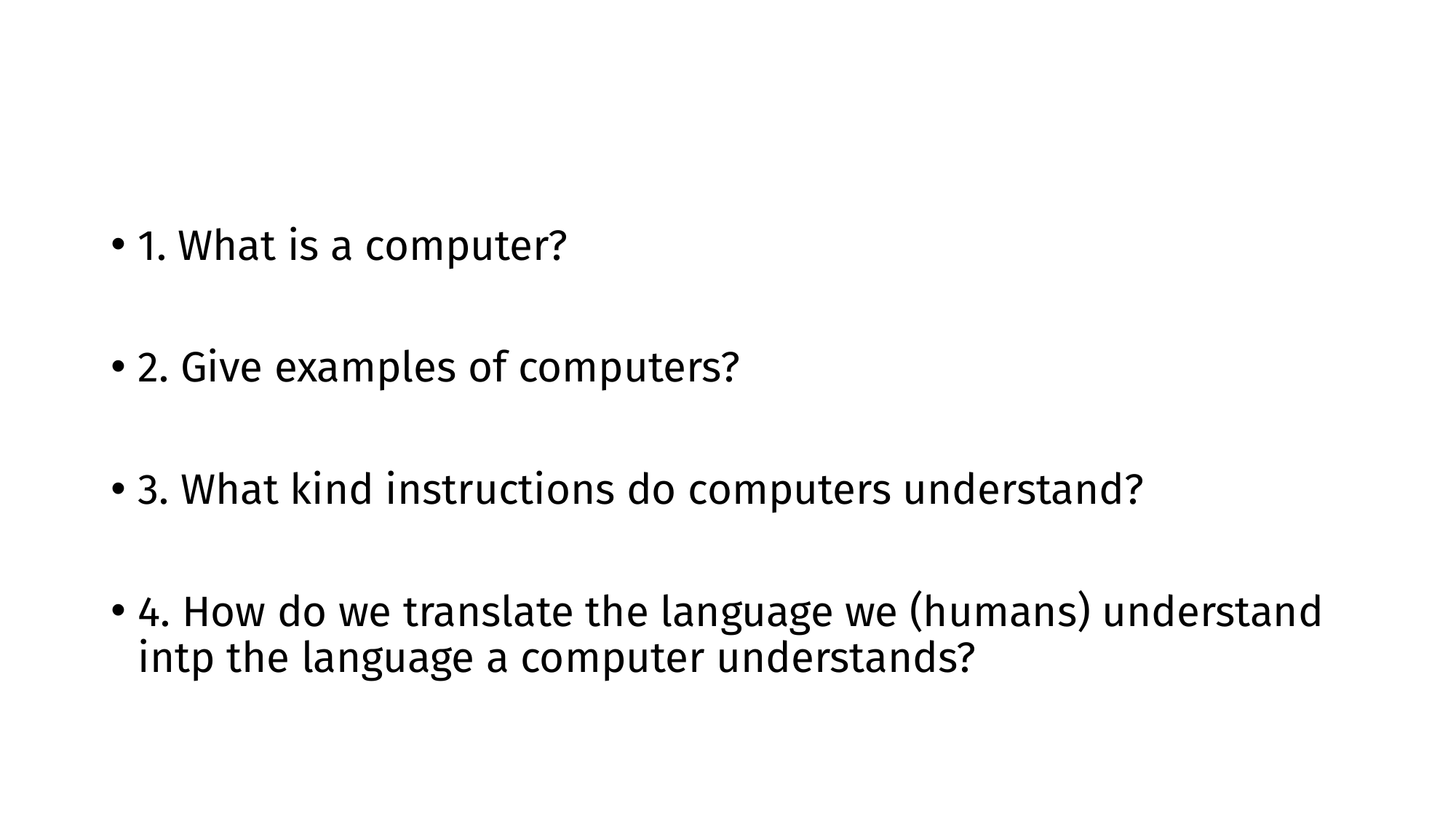

#
1. What is a computer?

2. Give examples of computers?

3. What kind instructions do computers understand?

4. How do we translate the language we (humans) understand intp the language a computer understands?